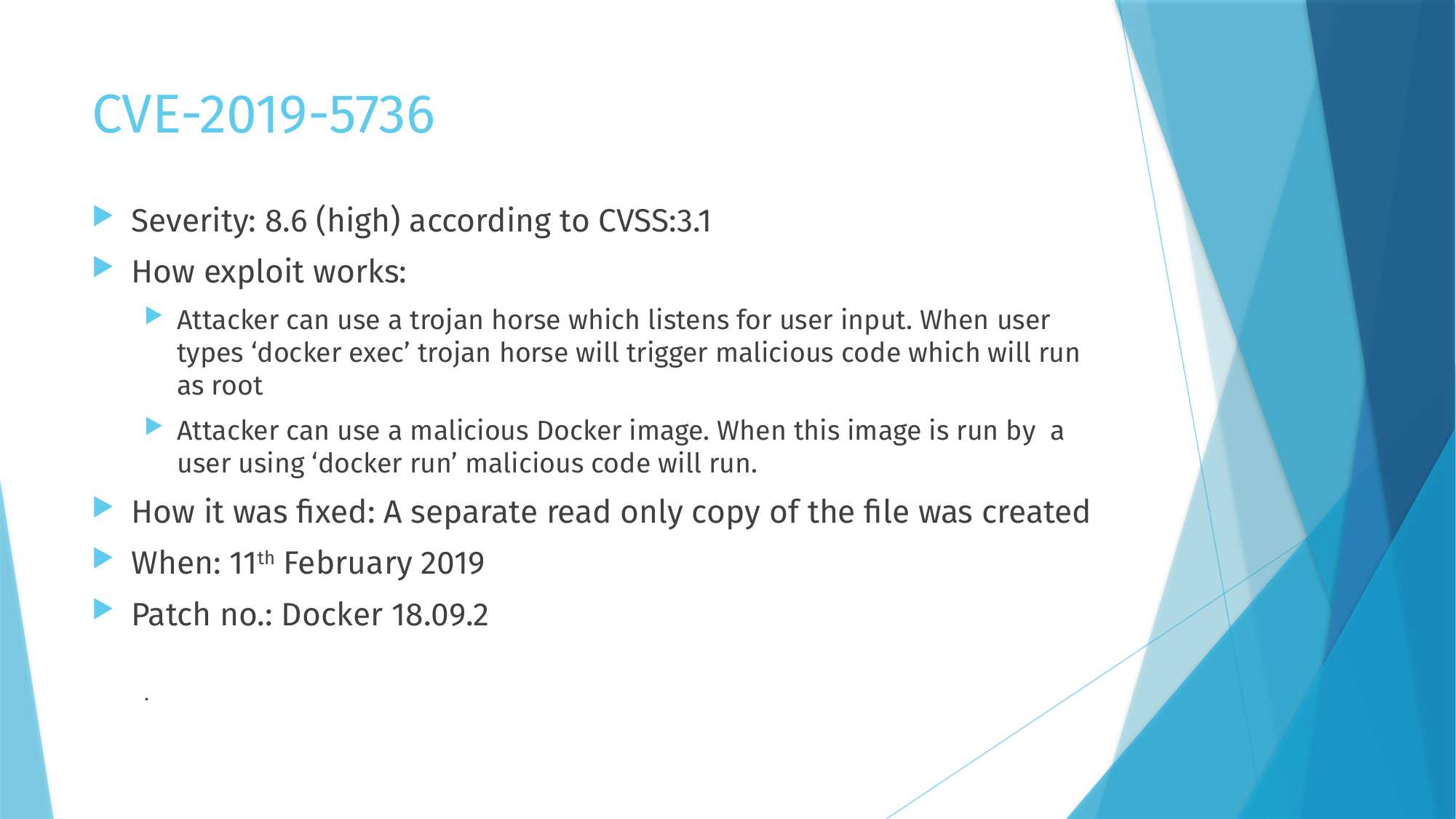

# CVE-2019-5736
Severity: 8.6 (high) according to CVSS:3.1
How exploit works:
Attacker can use a trojan horse which listens for user input. When user types ‘docker exec’ trojan horse will trigger malicious code which will run as root
Attacker can use a malicious Docker image. When this image is run by  a user using ‘docker run’ malicious code will run.
How it was fixed: A separate read only copy of the file was created
When: 11th February 2019
Patch no.: Docker 18.09.2

.